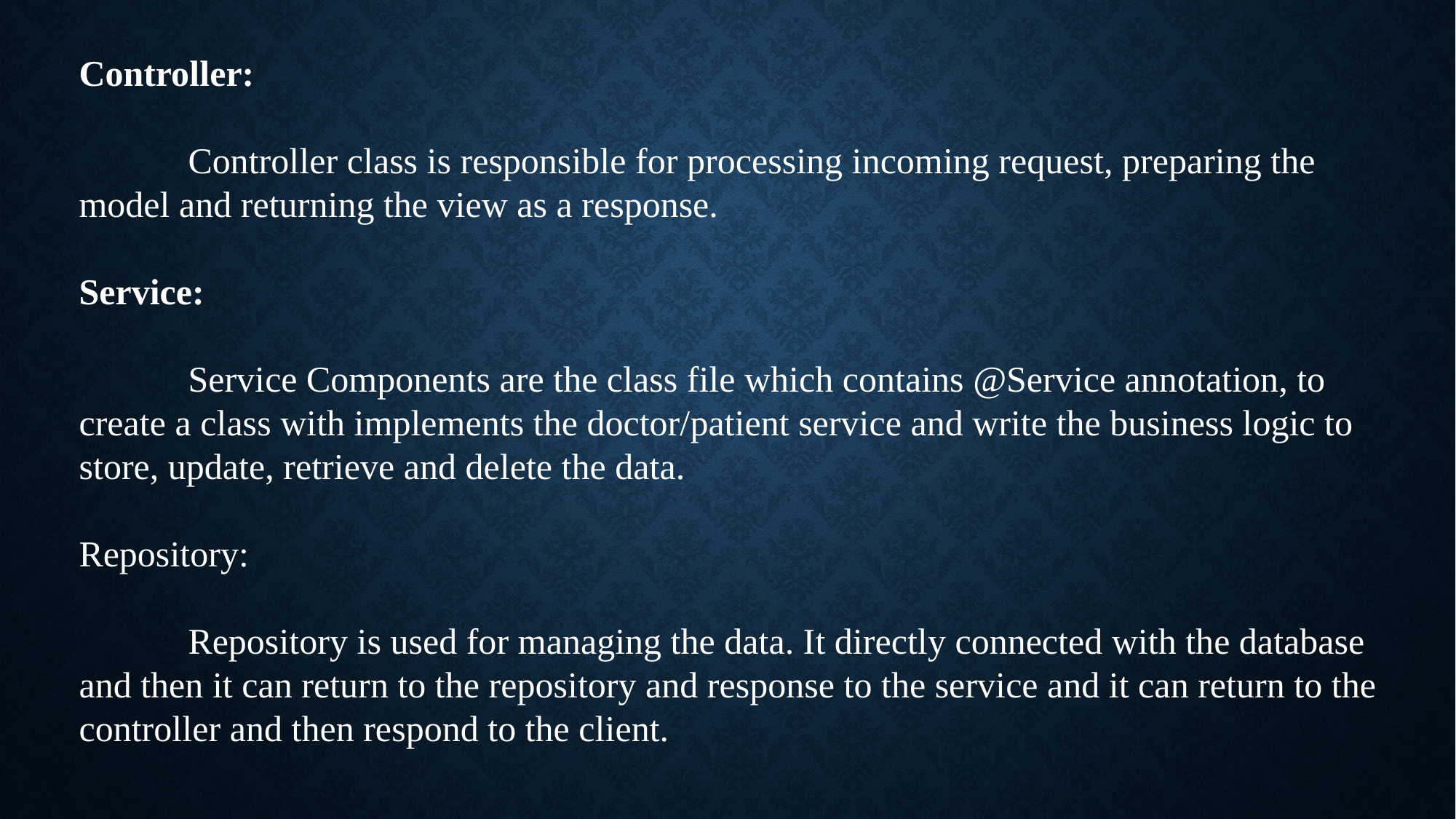

Controller:

	Controller class is responsible for processing incoming request, preparing the model and returning the view as a response.

Service:

	Service Components are the class file which contains @Service annotation, to create a class with implements the doctor/patient service and write the business logic to store, update, retrieve and delete the data.

Repository:

	Repository is used for managing the data. It directly connected with the database and then it can return to the repository and response to the service and it can return to the controller and then respond to the client.